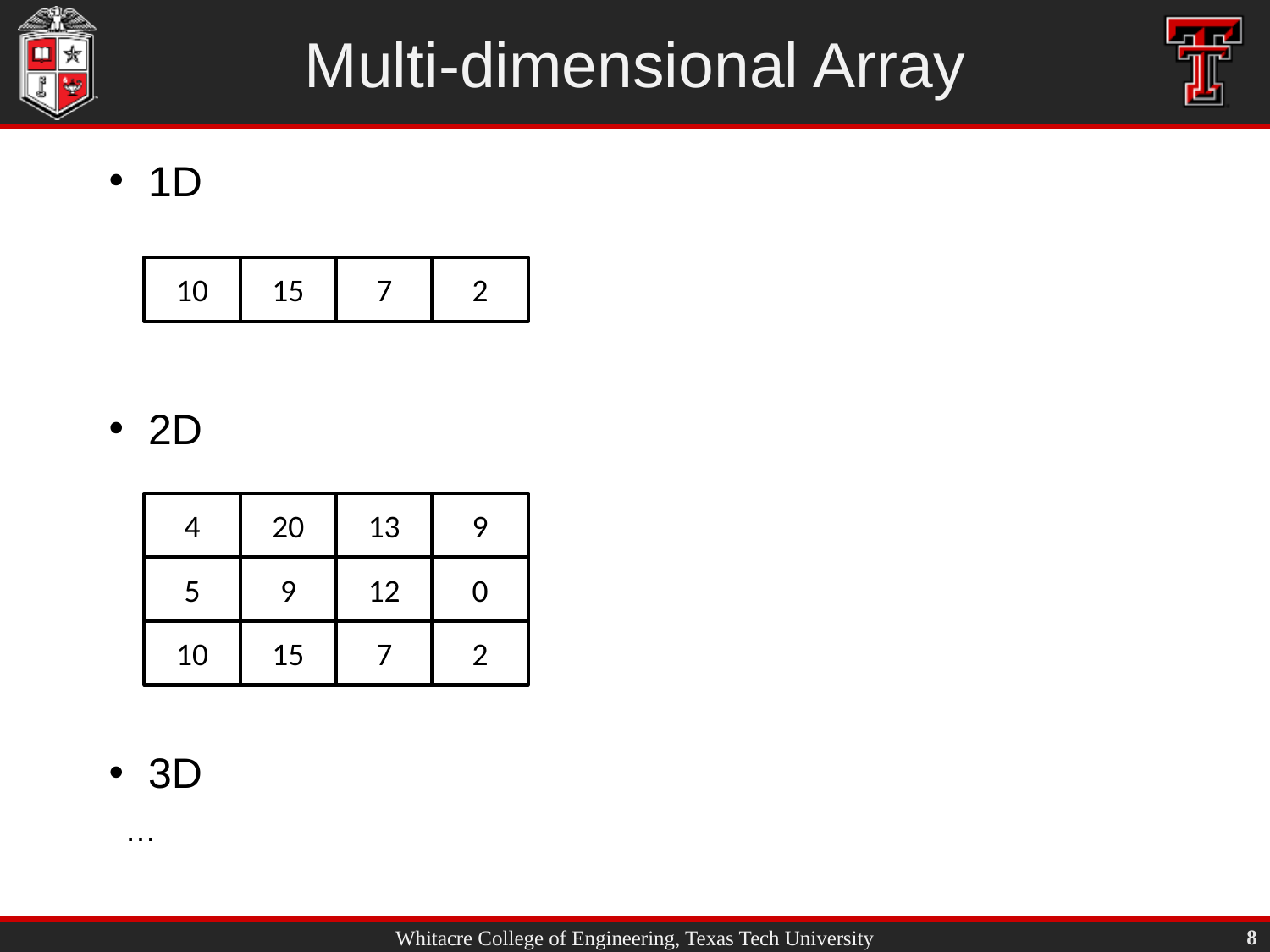

# Multi-dimensional Array
1D
10
15
7
2
2D
4
20
13
9
5
9
12
0
10
15
7
2
3D
…
8